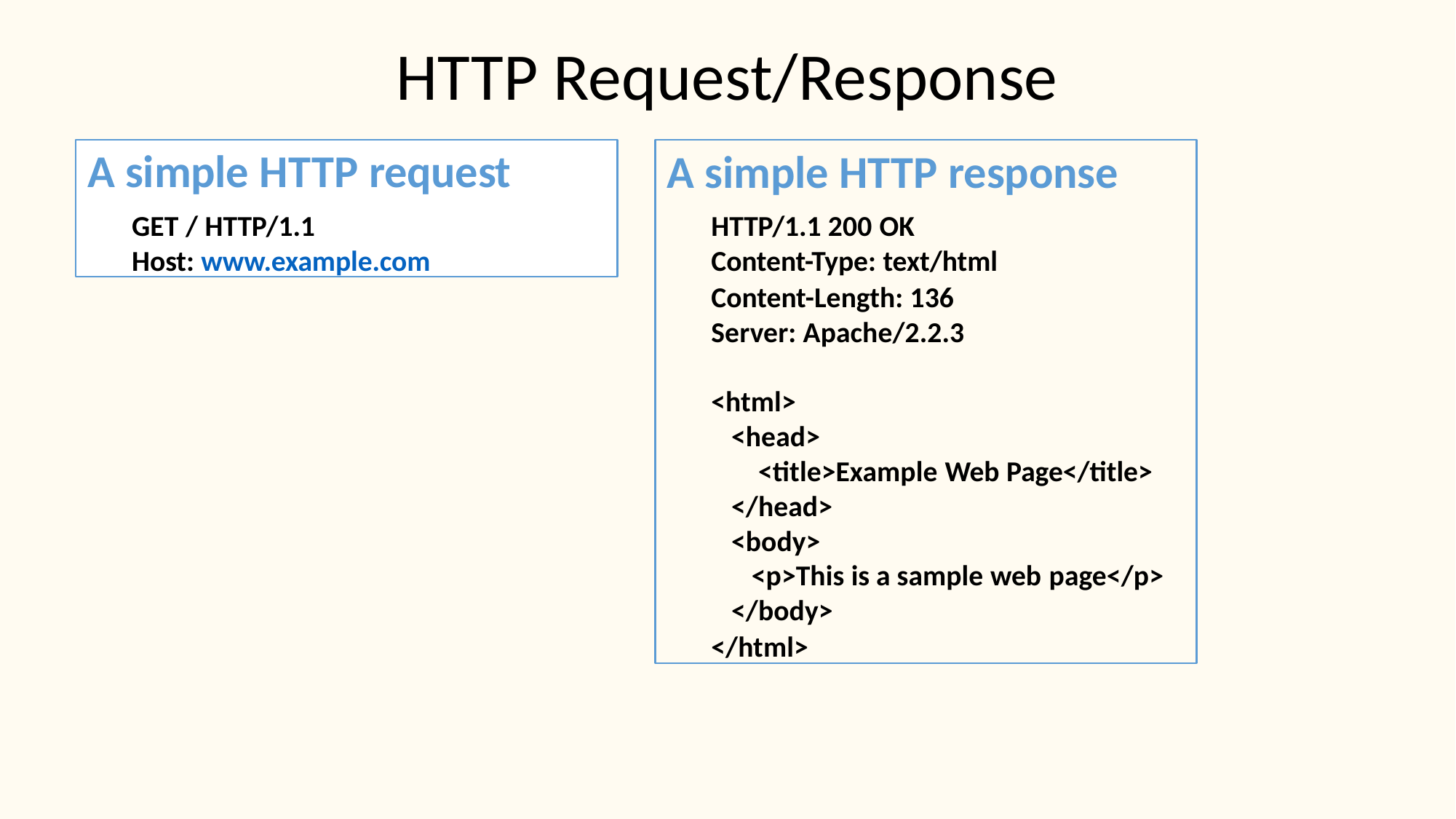

# HTTP Request/Response
A simple HTTP request
GET / HTTP/1.1
Host: www.example.com
A simple HTTP response
HTTP/1.1 200 OK
Content-Type: text/html
Content-Length: 136  Server: Apache/2.2.3

<html>
<head>
<title>Example Web Page</title>
</head>
<body>
<p>This is a sample web page</p>
</body>
</html>